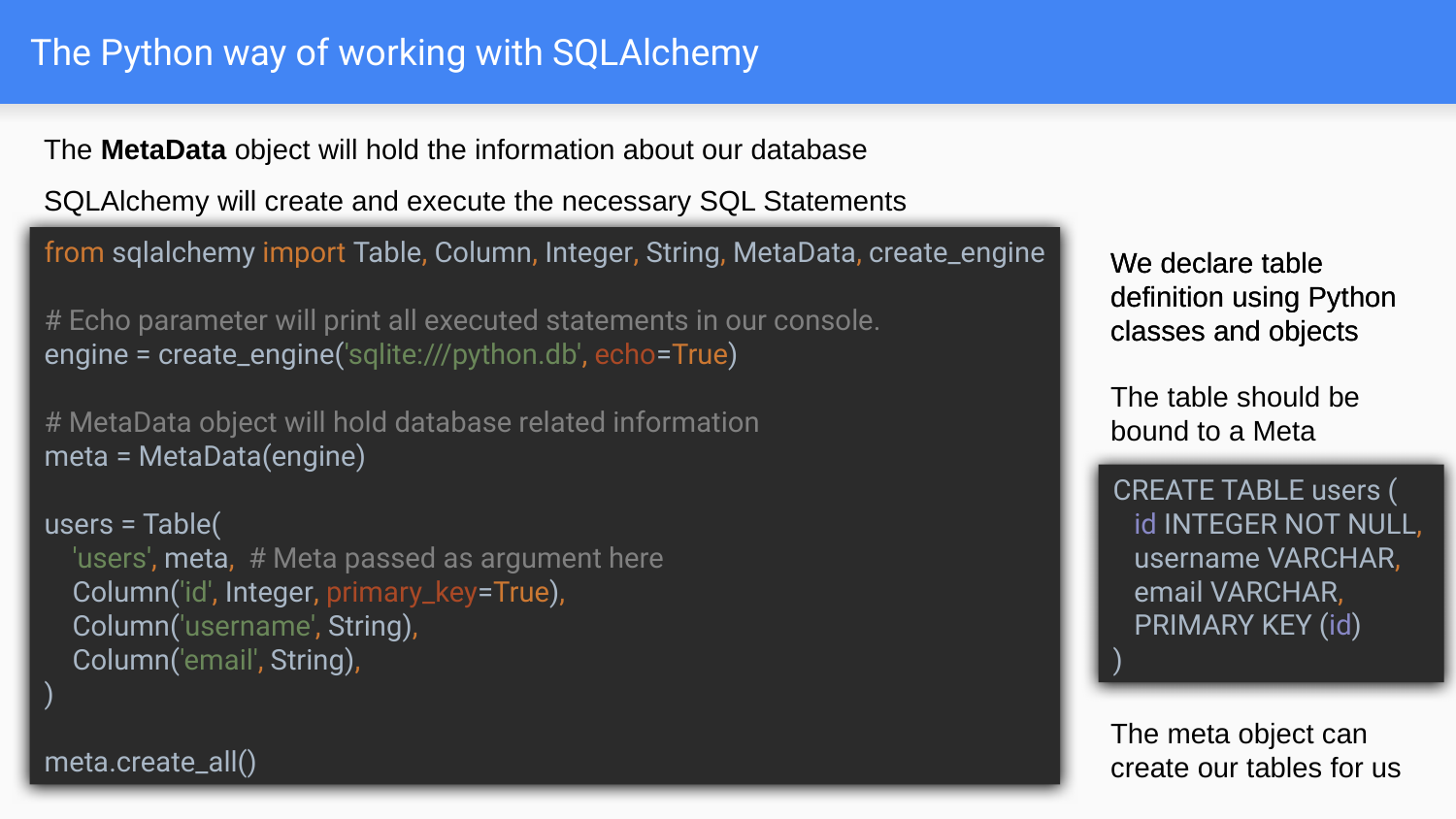

# The Python way of working with SQLAlchemy
The MetaData object will hold the information about our database
SQLAlchemy will create and execute the necessary SQL Statements
from sqlalchemy import Table, Column, Integer, String, MetaData, create_engine
# Echo parameter will print all executed statements in our console.
engine = create_engine('sqlite:///python.db', echo=True)
# MetaData object will hold database related information
meta = MetaData(engine)
users = Table(
    'users', meta,  # Meta passed as argument here
    Column('id', Integer, primary_key=True),
    Column('username', String),
    Column('email', String),
)
meta.create_all()
We declare table definition using Python classes and objects
We declare table definition using Python classes and objects
The table should be bound to a Meta
CREATE TABLE users (
   id INTEGER NOT NULL,
   username VARCHAR,
   email VARCHAR,
   PRIMARY KEY (id)
)
The meta object can create our tables for us